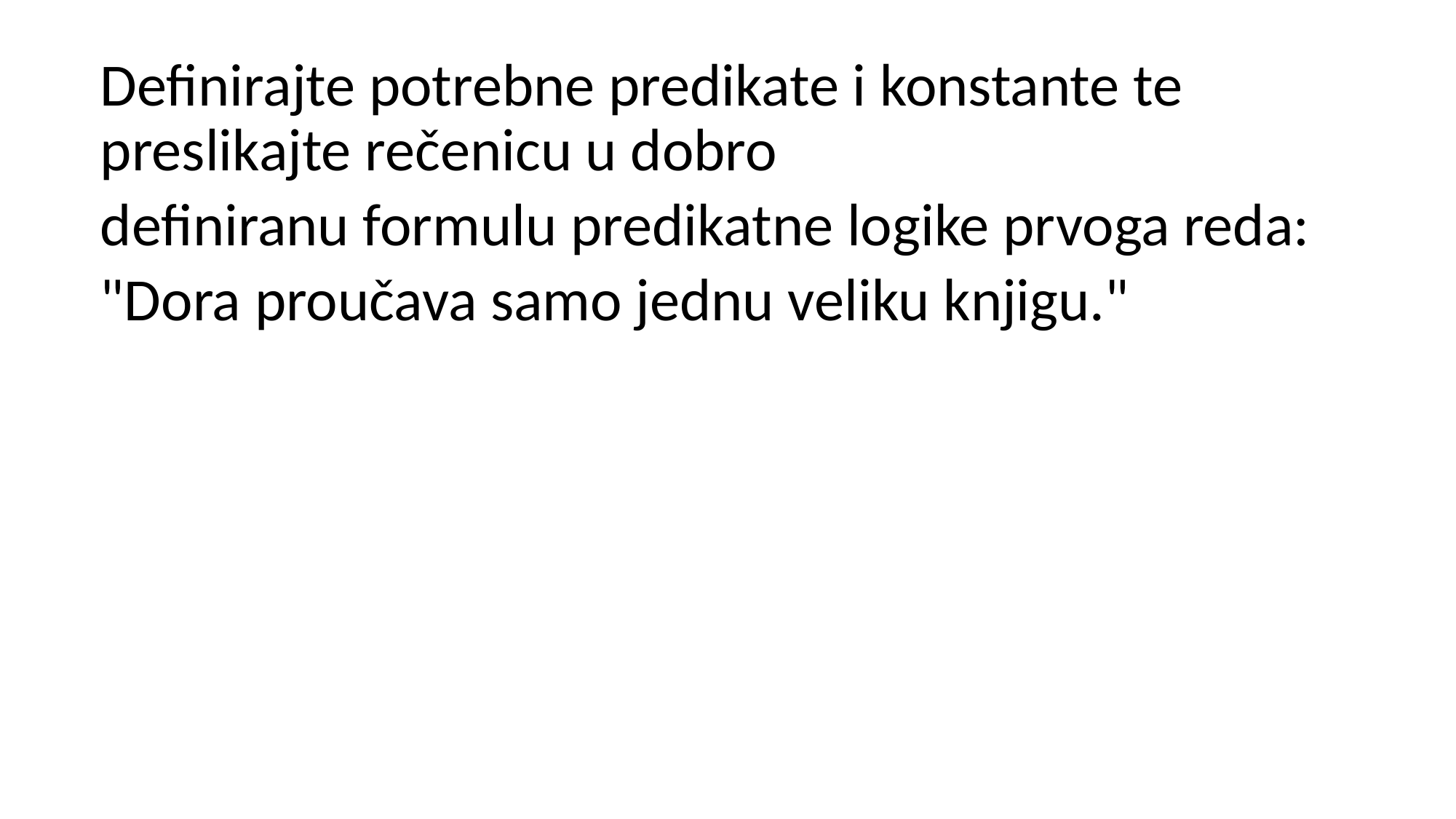

Definirajte potrebne predikate i konstante te preslikajte rečenicu u dobro
definiranu formulu predikatne logike prvoga reda:
"Dora proučava samo jednu veliku knjigu."